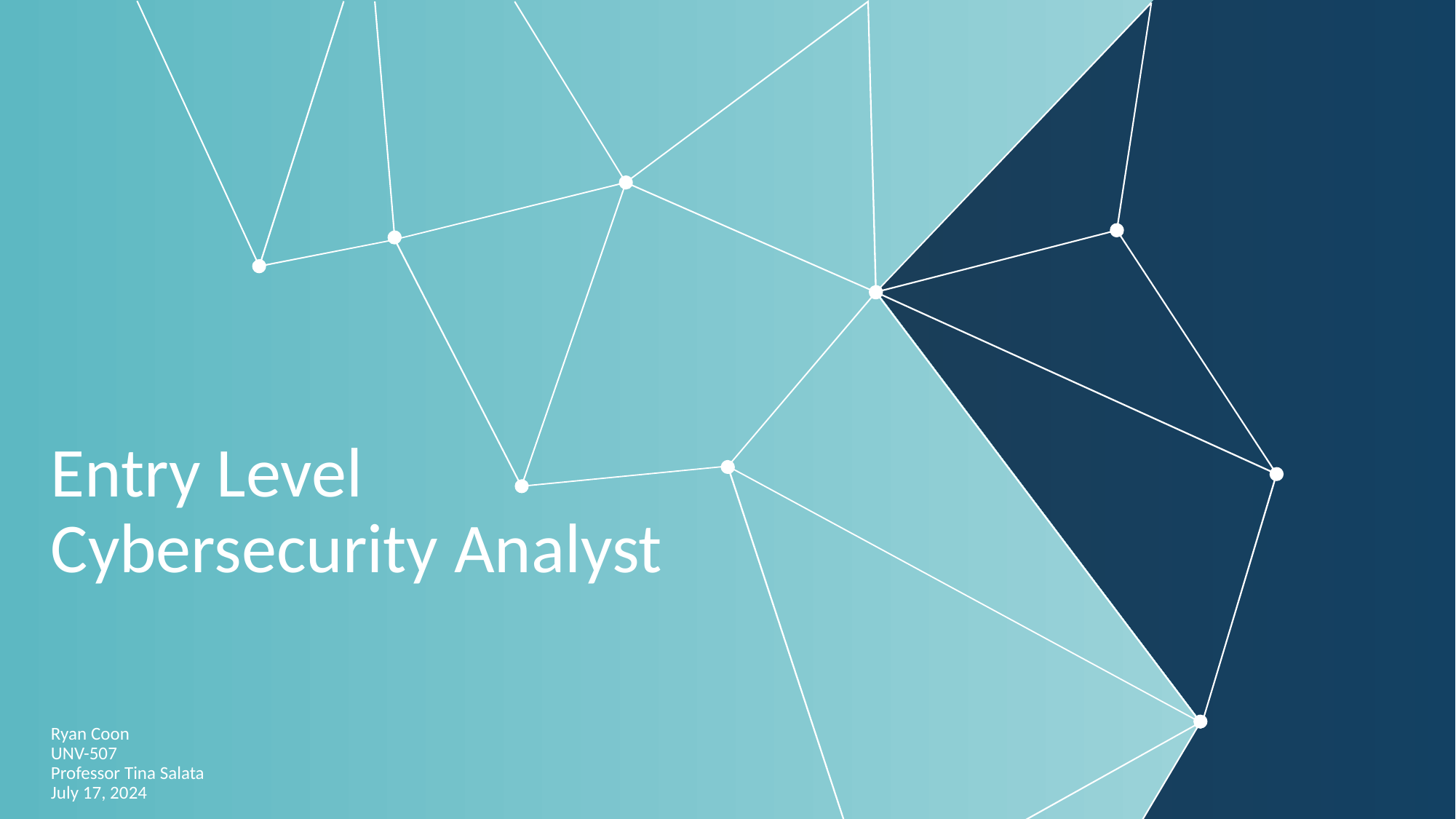

Entry Level Cybersecurity Analyst
# Ryan Coon UNV-507 Professor Tina Salata July 17, 2024